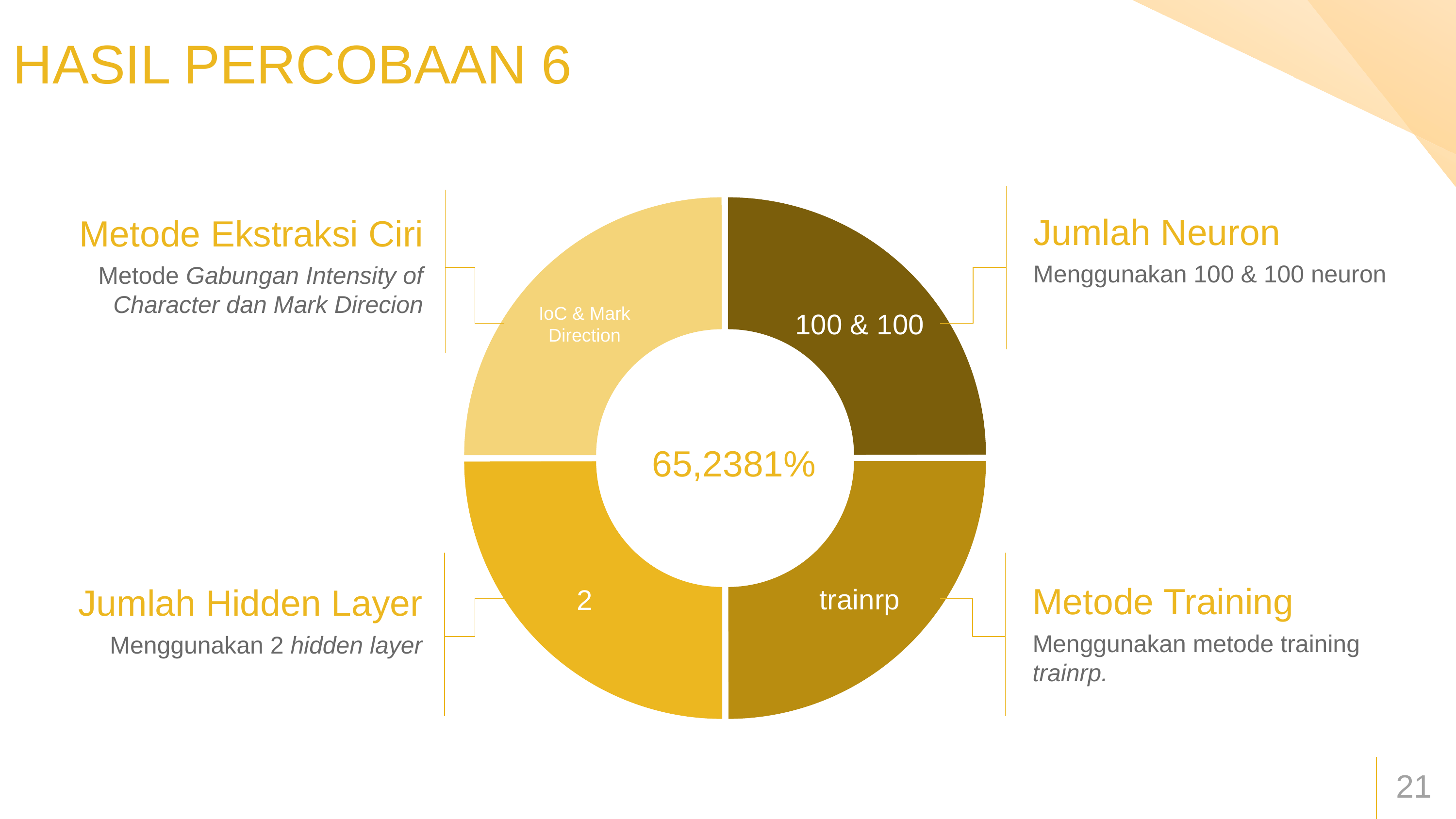

# HASIL PERCOBAAN 6
HASIL PERCOBAAN 6
Jumlah Neuron
Metode Ekstraksi Ciri
Menggunakan 100 & 100 neuron
Metode Gabungan Intensity of Character dan Mark Direcion
100 & 100
IoC & Mark Direction
65,2381%
Metode Training
Jumlah Hidden Layer
trainrp
2
Menggunakan metode training trainrp.
Menggunakan 2 hidden layer
21